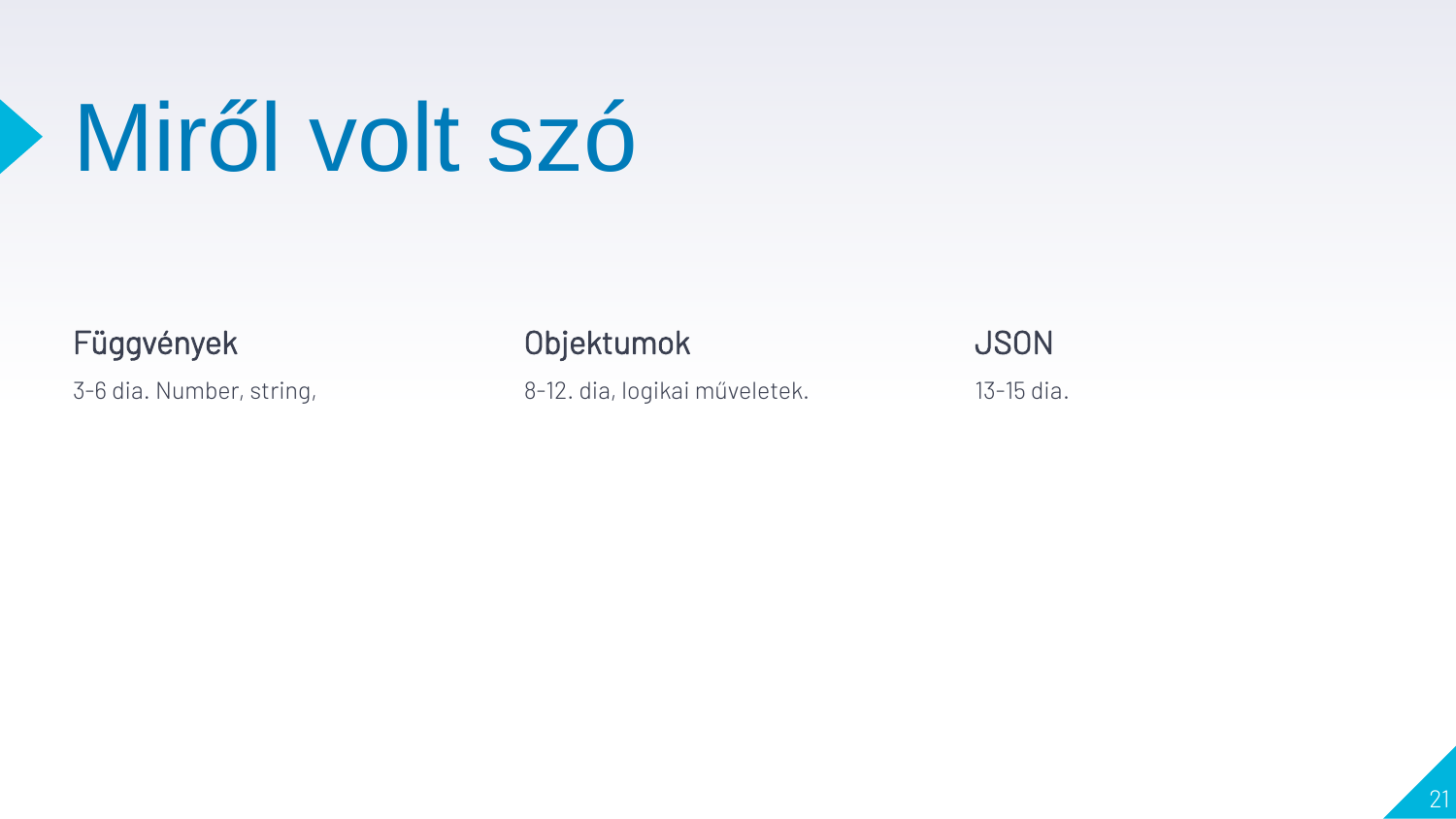

# Miről volt szó
Függvények
3-6 dia. Number, string,
Objektumok
8-12. dia, logikai műveletek.
JSON
13-15 dia.

21